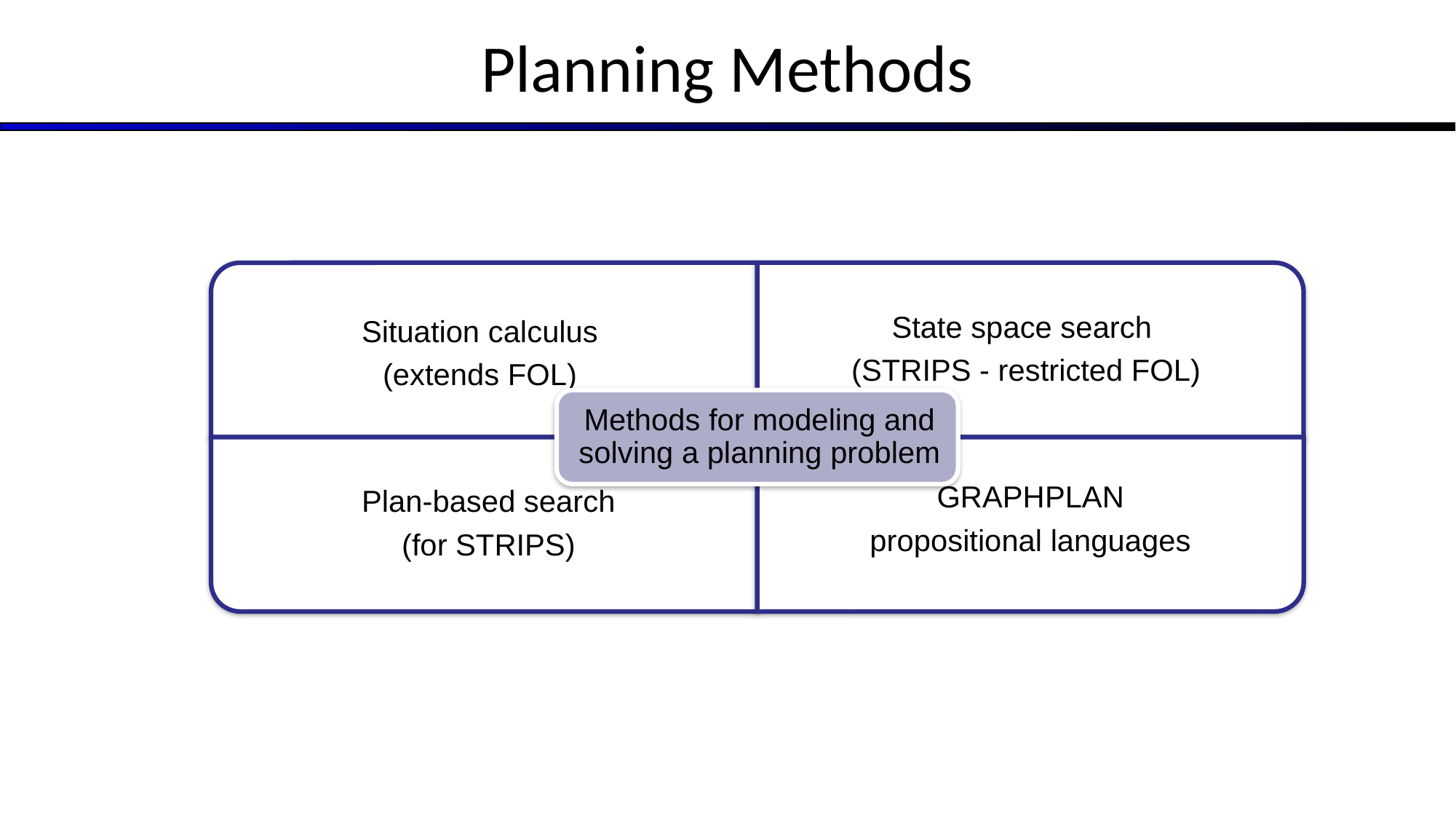

# Planning Methods
Situation calculus
(extends FOL)
State space search
(STRIPS - restricted FOL)
Plan-based search
(for STRIPS)
GRAPHPLAN
propositional languages
Methods for modeling and solving a planning problem